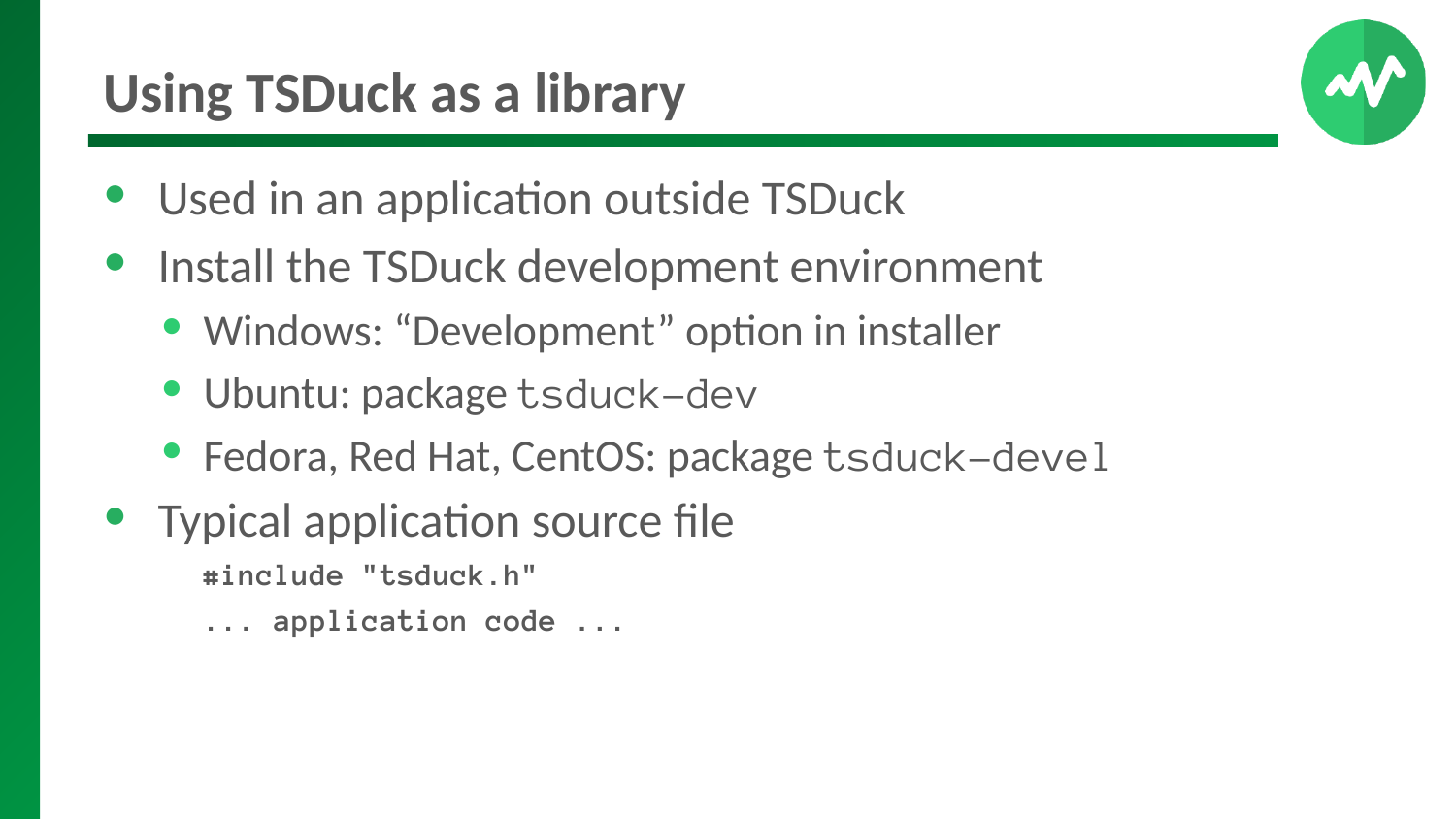

# Using TSDuck as a library
Used in an application outside TSDuck
Install the TSDuck development environment
Windows: “Development” option in installer
Ubuntu: package tsduck-dev
Fedora, Red Hat, CentOS: package tsduck-devel
Typical application source file
#include "tsduck.h"
... application code ...